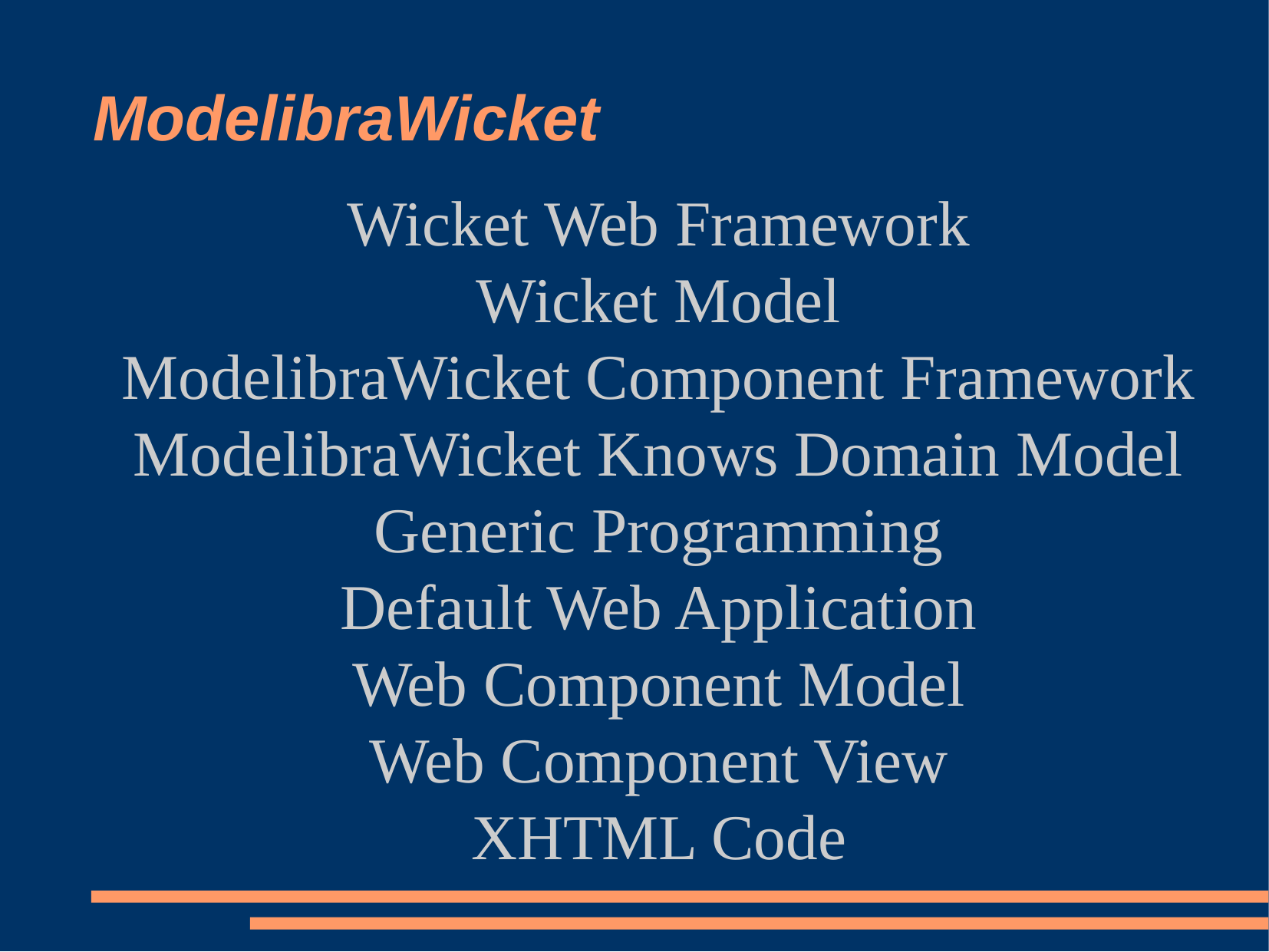

ModelibraWicket
Wicket Web Framework
Wicket Model
ModelibraWicket Component Framework
ModelibraWicket Knows Domain Model
Generic Programming
Default Web Application
Web Component Model
Web Component View
XHTML Code